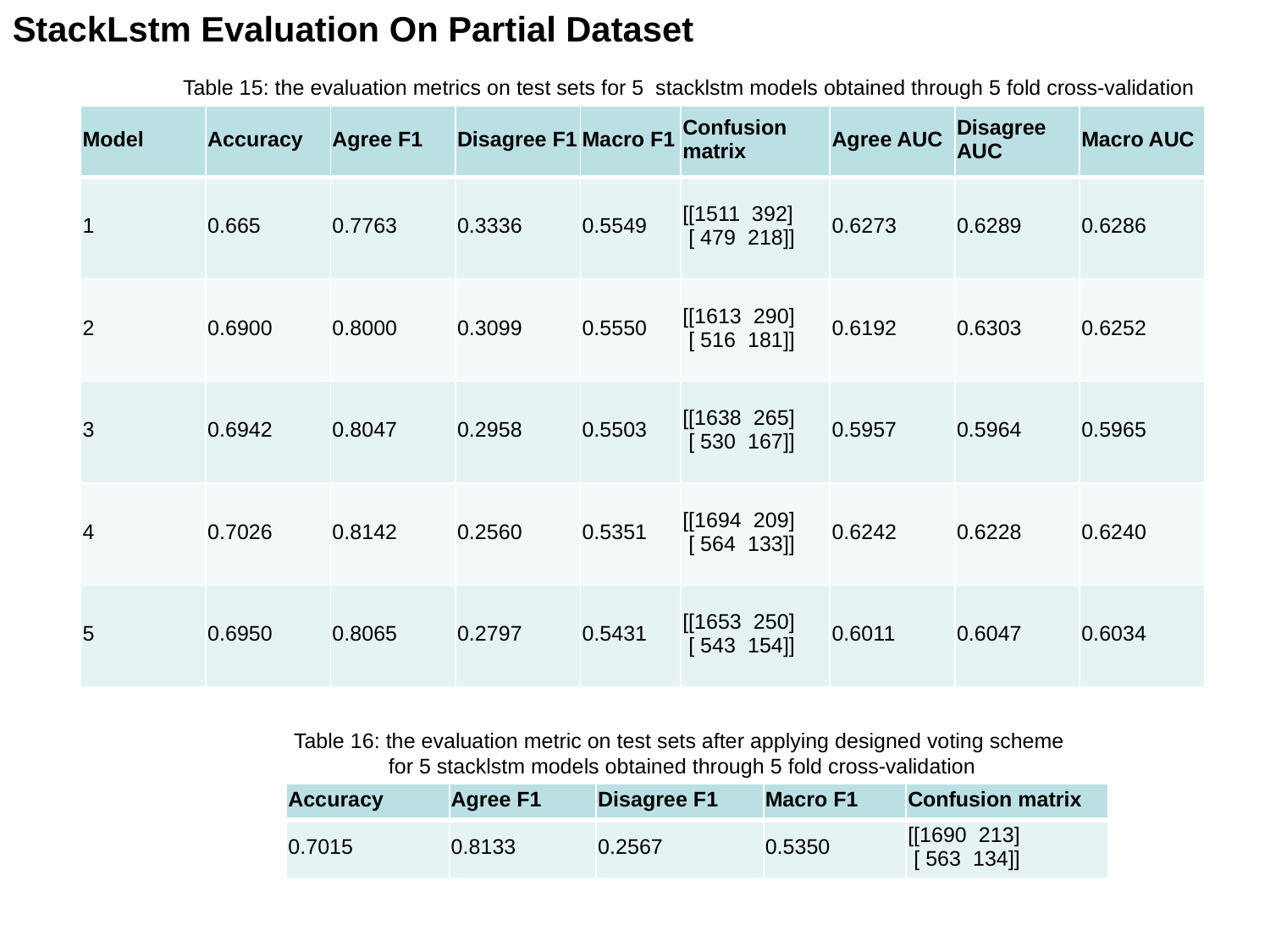

StackLstm Evaluation On Partial Dataset
Table 15: the evaluation metrics on test sets for 5  stacklstm models obtained through 5 fold cross-validation
| Model | Accuracy | Agree F1 | Disagree F1 | Macro F1 | Confusion matrix | Agree AUC | Disagree AUC | Macro AUC |
| --- | --- | --- | --- | --- | --- | --- | --- | --- |
| 1 | 0.665 | 0.7763 | 0.3336 | 0.5549 | [[1511 392] [ 479 218]] | 0.6273 | 0.6289 | 0.6286 |
| 2 | 0.6900 | 0.8000 | 0.3099 | 0.5550 | [[1613 290] [ 516 181]] | 0.6192 | 0.6303 | 0.6252 |
| 3 | 0.6942 | 0.8047 | 0.2958 | 0.5503 | [[1638 265] [ 530 167]] | 0.5957 | 0.5964 | 0.5965 |
| 4 | 0.7026 | 0.8142 | 0.2560 | 0.5351 | [[1694 209] [ 564 133]] | 0.6242 | 0.6228 | 0.6240 |
| 5 | 0.6950 | 0.8065 | 0.2797 | 0.5431 | [[1653 250] [ 543 154]] | 0.6011 | 0.6047 | 0.6034 |
Table 16: the evaluation metric on test sets after applying designed voting scheme
for 5 stacklstm models obtained through 5 fold cross-validation
| Accuracy | Agree F1 | Disagree F1 | Macro F1 | Confusion matrix |
| --- | --- | --- | --- | --- |
| 0.7015 | 0.8133 | 0.2567 | 0.5350 | [[1690 213] [ 563 134]] |